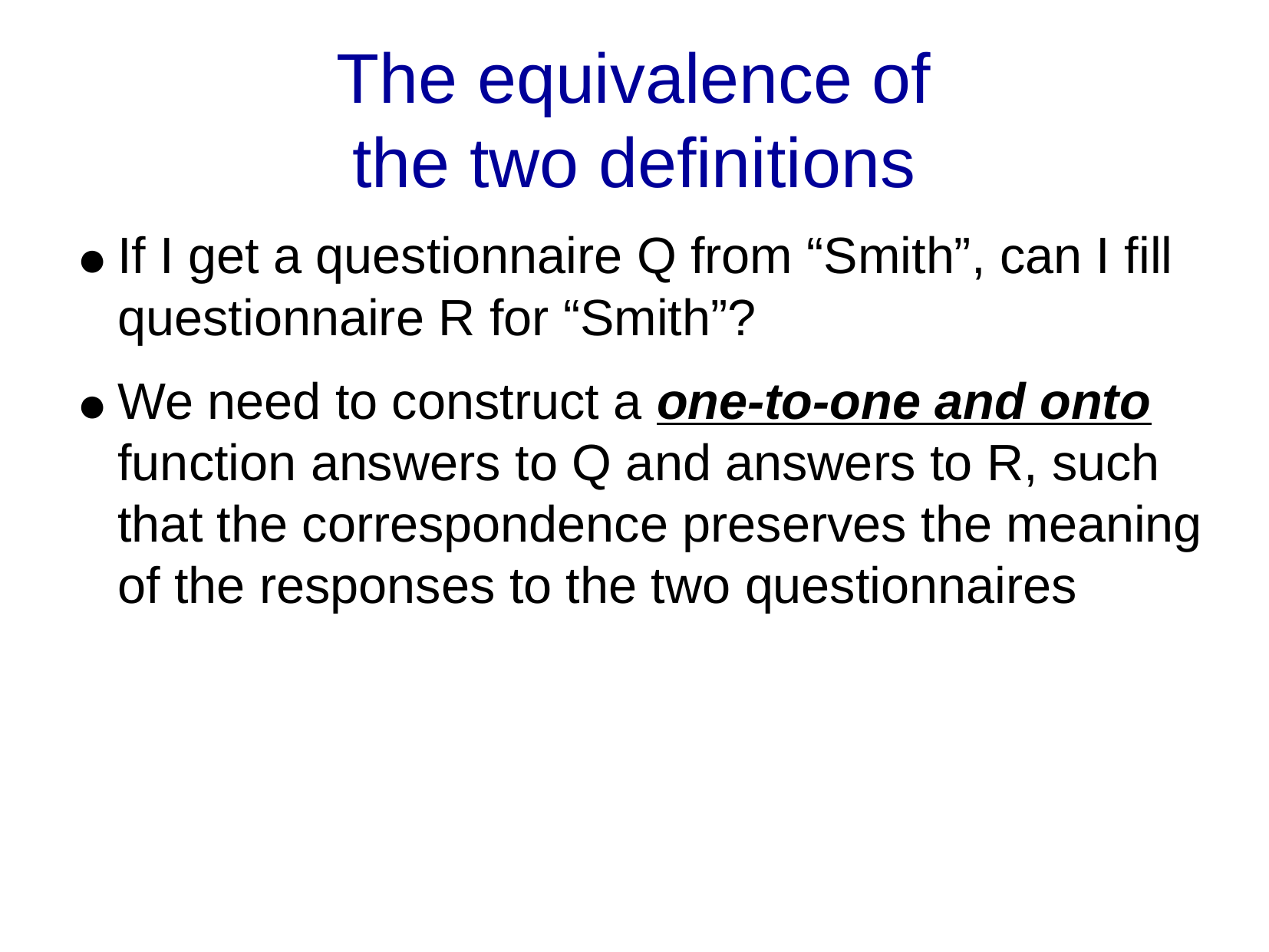

The equivalence of
the two definitions
If I get a questionnaire Q from “Smith”, can I fill questionnaire R for “Smith”?
We need to construct a one-to-one and onto function answers to Q and answers to R, such that the correspondence preserves the meaning of the responses to the two questionnaires